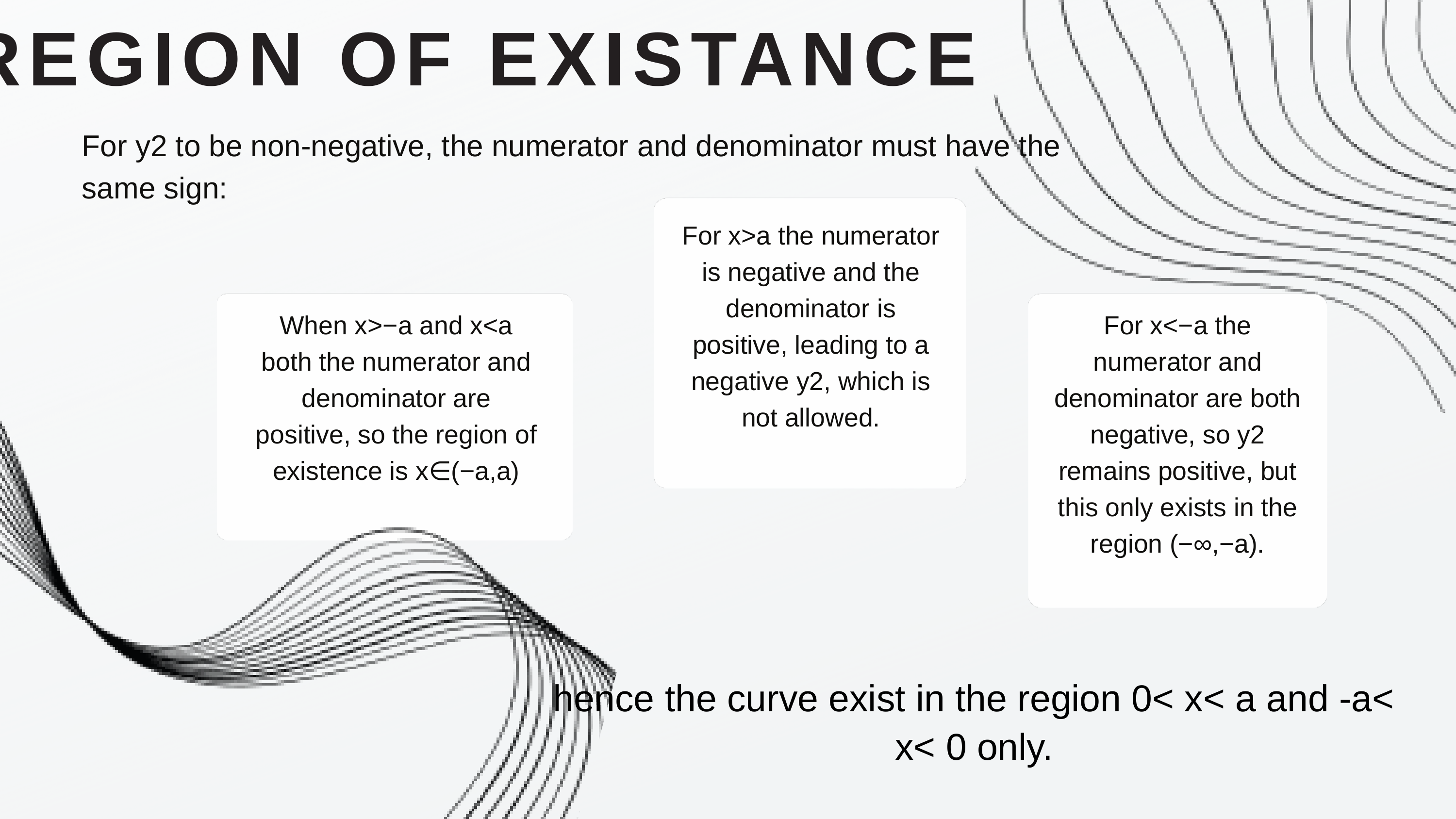

REGION OF EXISTANCE
For y2 to be non-negative, the numerator and denominator must have the same sign:

For x>a the numerator is negative and the denominator is positive, leading to a negative y2, which is not allowed.

When x>−a and x<a both the numerator and denominator are positive, so the region of existence is x∈(−a,a)
For x<−a the numerator and denominator are both negative, so y2 remains positive, but this only exists in the region (−∞,−a).

hence the curve exist in the region 0< x< a and -a< x< 0 only.